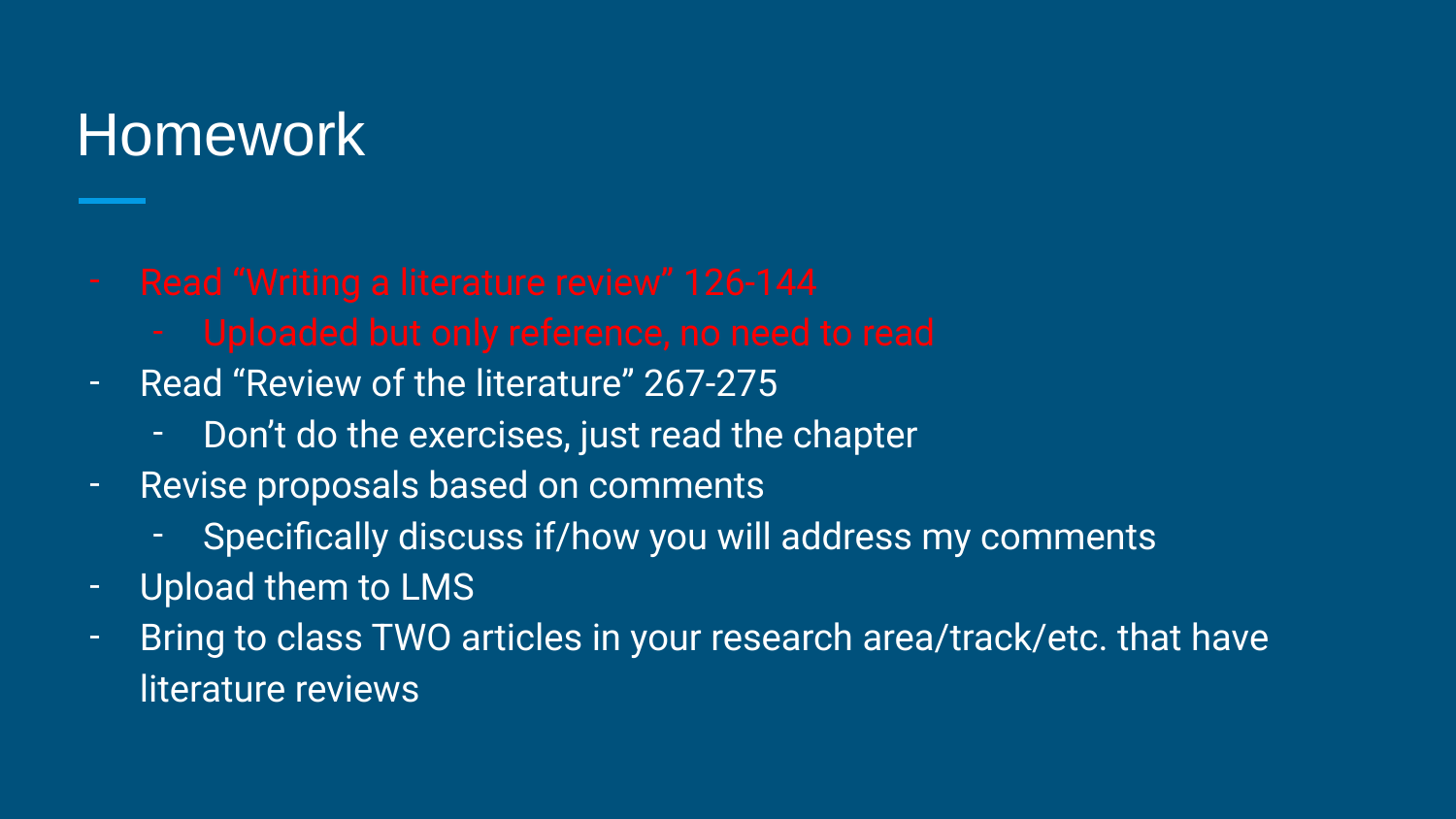

# Homework
Read “Writing a literature review” 126-144
Uploaded but only reference, no need to read
Read “Review of the literature” 267-275
Don’t do the exercises, just read the chapter
Revise proposals based on comments
Specifically discuss if/how you will address my comments
Upload them to LMS
Bring to class TWO articles in your research area/track/etc. that have literature reviews